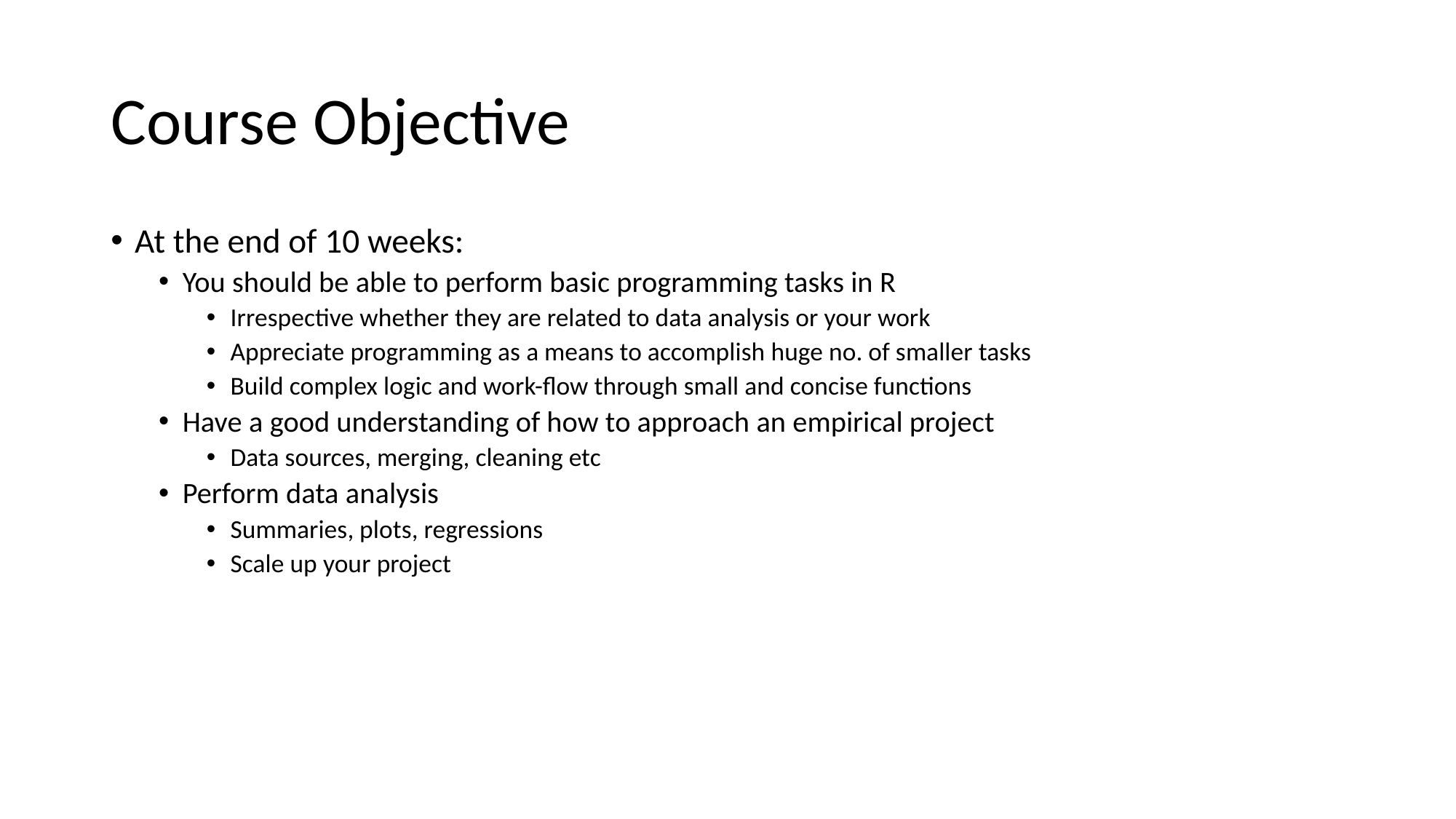

# Course Objective
At the end of 10 weeks:
You should be able to perform basic programming tasks in R
Irrespective whether they are related to data analysis or your work
Appreciate programming as a means to accomplish huge no. of smaller tasks
Build complex logic and work-flow through small and concise functions
Have a good understanding of how to approach an empirical project
Data sources, merging, cleaning etc
Perform data analysis
Summaries, plots, regressions
Scale up your project